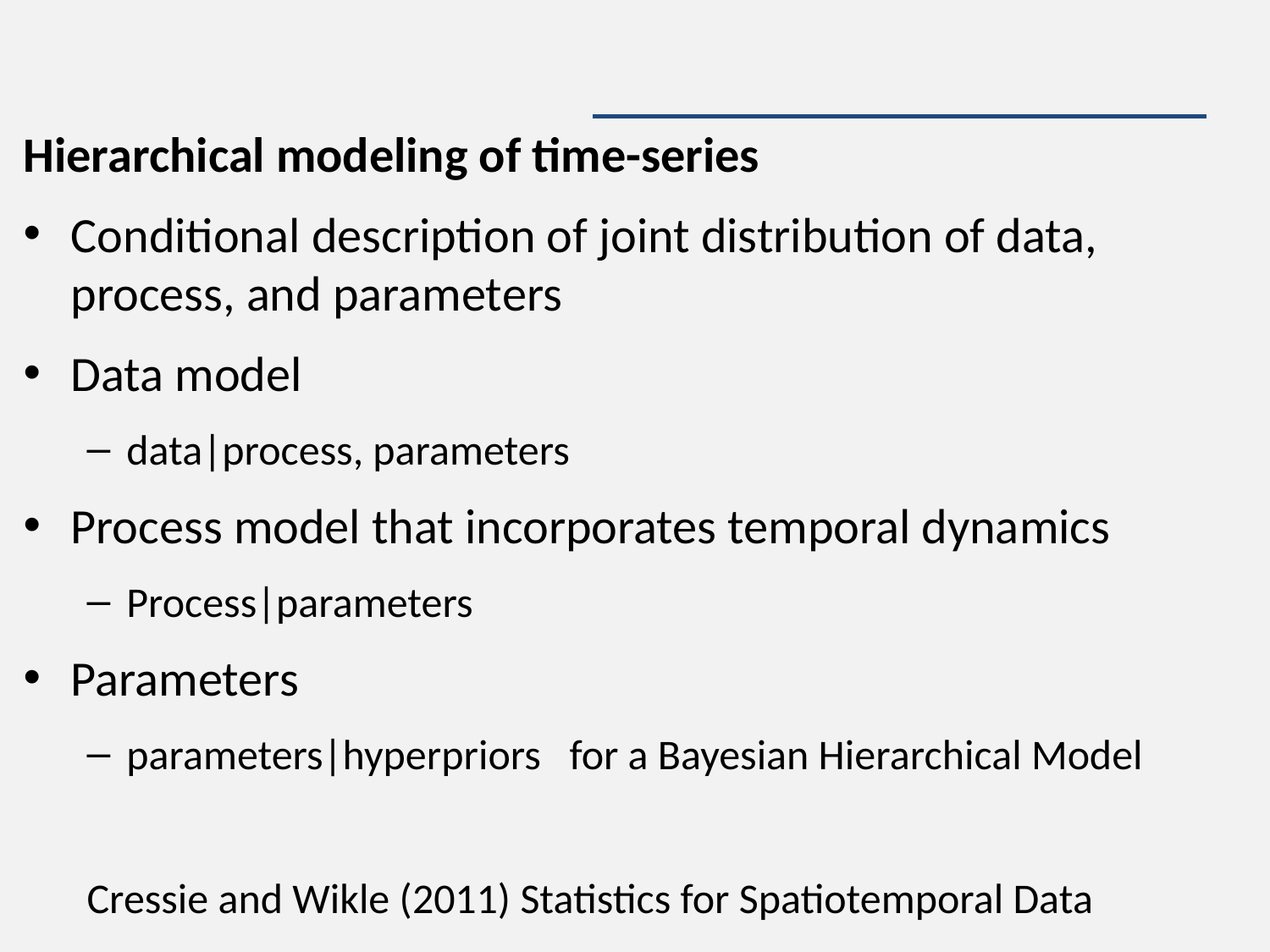

#
Hierarchical modeling of time-series
Conditional description of joint distribution of data, process, and parameters
Data model
data|process, parameters
Process model that incorporates temporal dynamics
Process|parameters
Parameters
parameters|hyperpriors   for a Bayesian Hierarchical Model

Cressie and Wikle (2011) Statistics for Spatiotemporal Data